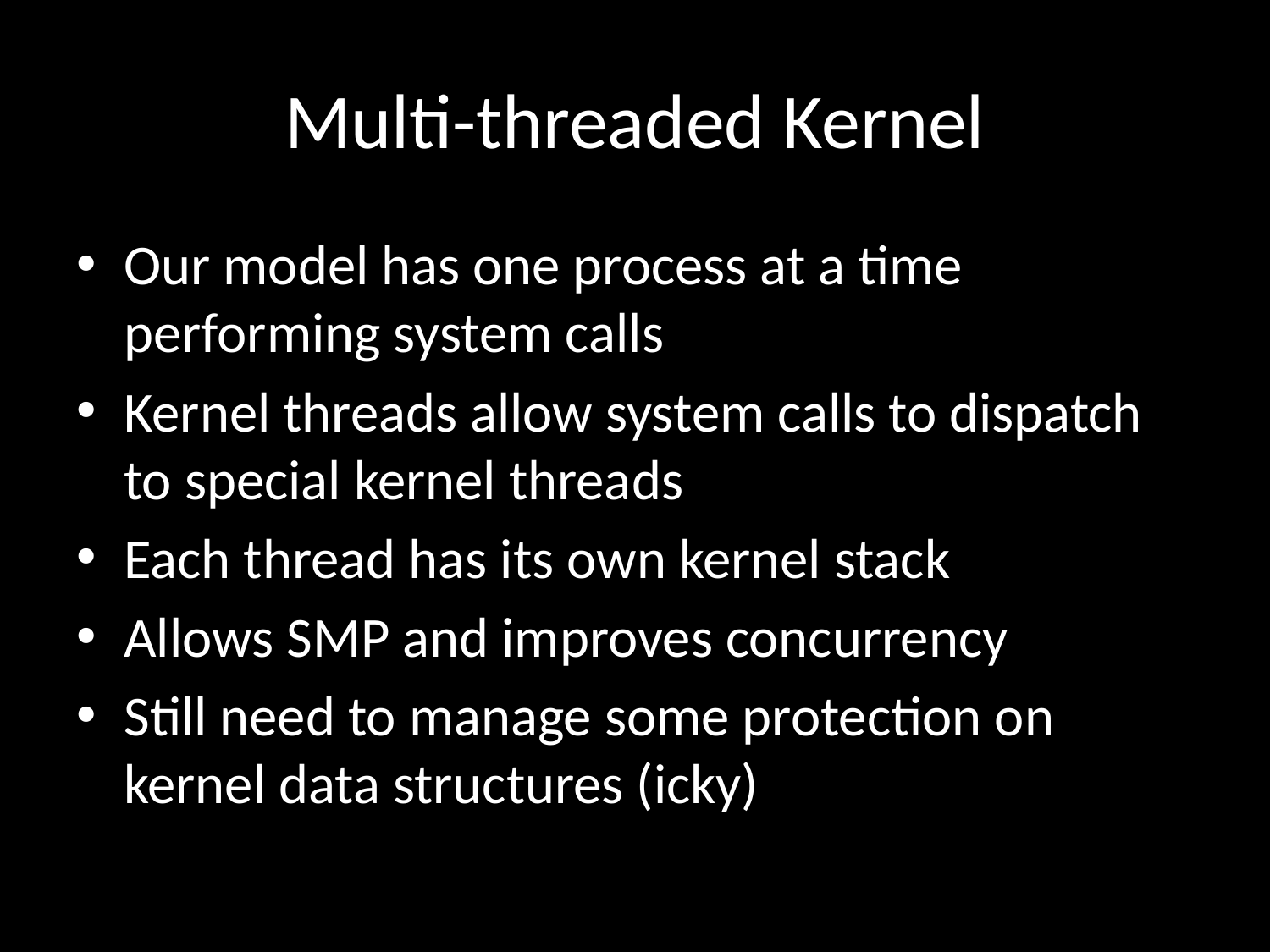

# Multi-threaded Kernel
Our model has one process at a time performing system calls
Kernel threads allow system calls to dispatch to special kernel threads
Each thread has its own kernel stack
Allows SMP and improves concurrency
Still need to manage some protection on kernel data structures (icky)